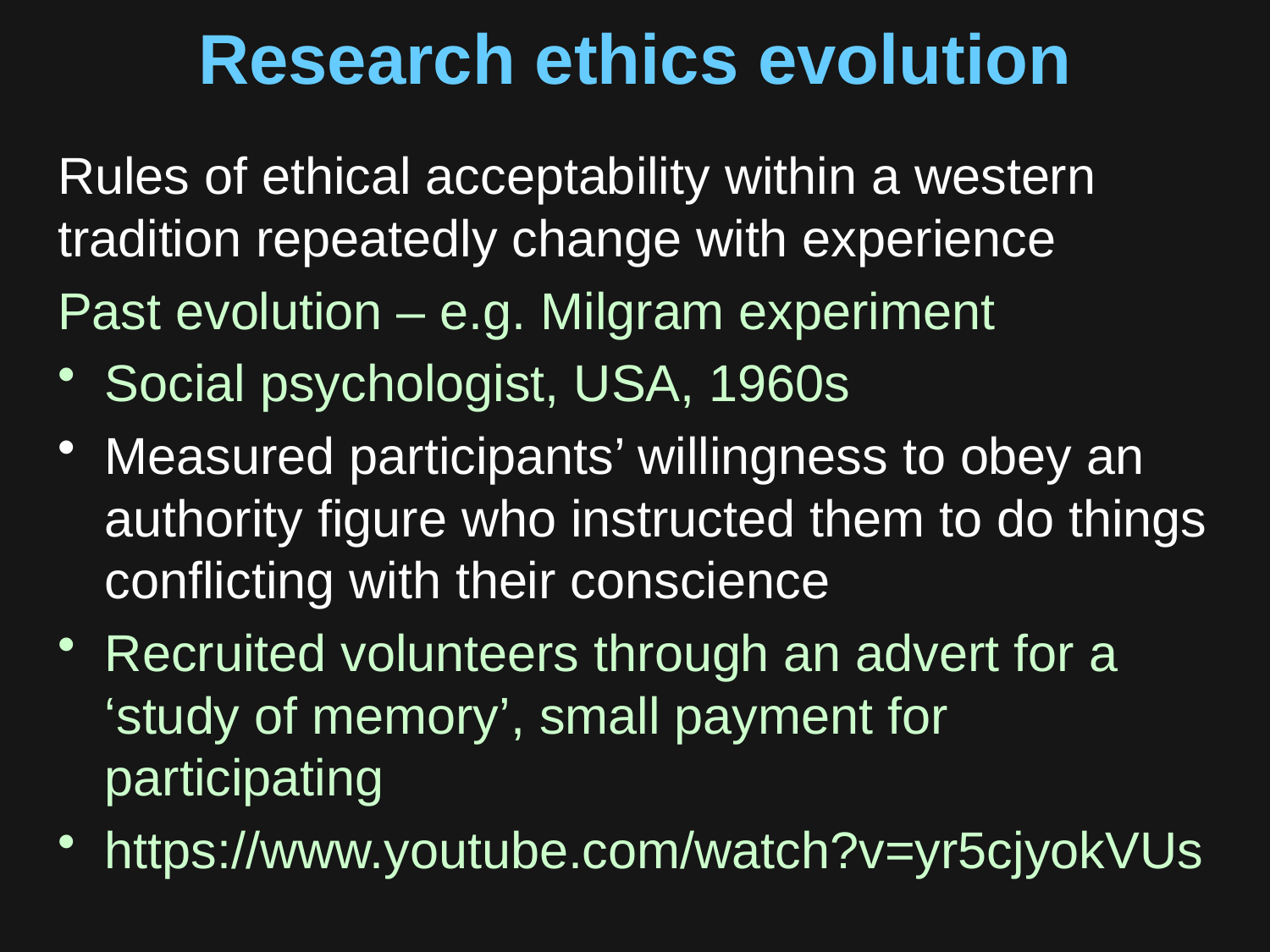

# Research ethics evolution
Rules of ethical acceptability within a western tradition repeatedly change with experience
Past evolution – e.g. Milgram experiment
Social psychologist, USA, 1960s
Measured participants’ willingness to obey an authority figure who instructed them to do things conflicting with their conscience
Recruited volunteers through an advert for a ‘study of memory’, small payment for participating
https://www.youtube.com/watch?v=yr5cjyokVUs